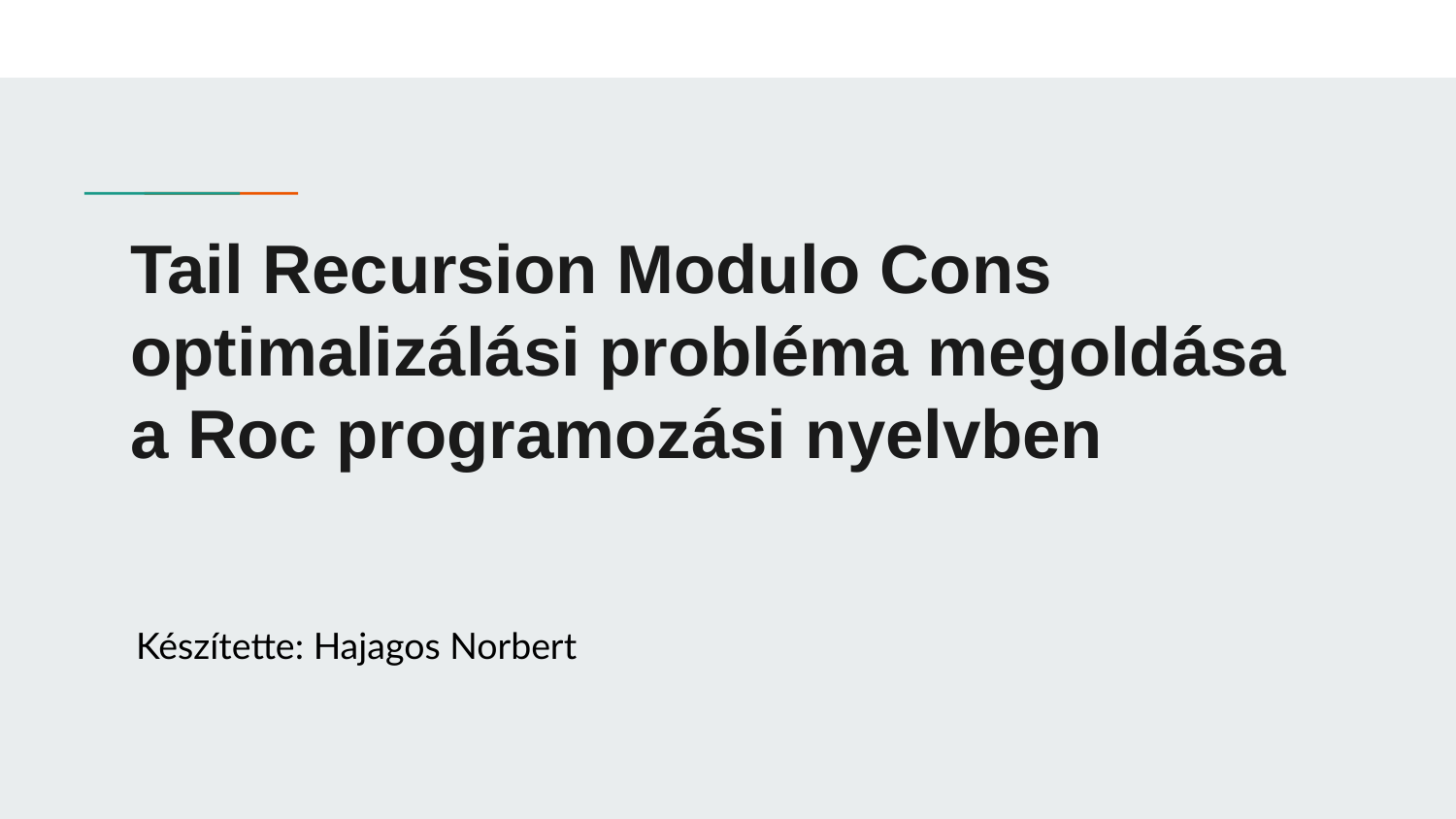

# Tail Recursion Modulo Cons optimalizálási probléma megoldása a Roc programozási nyelvben
Készítette: Hajagos Norbert